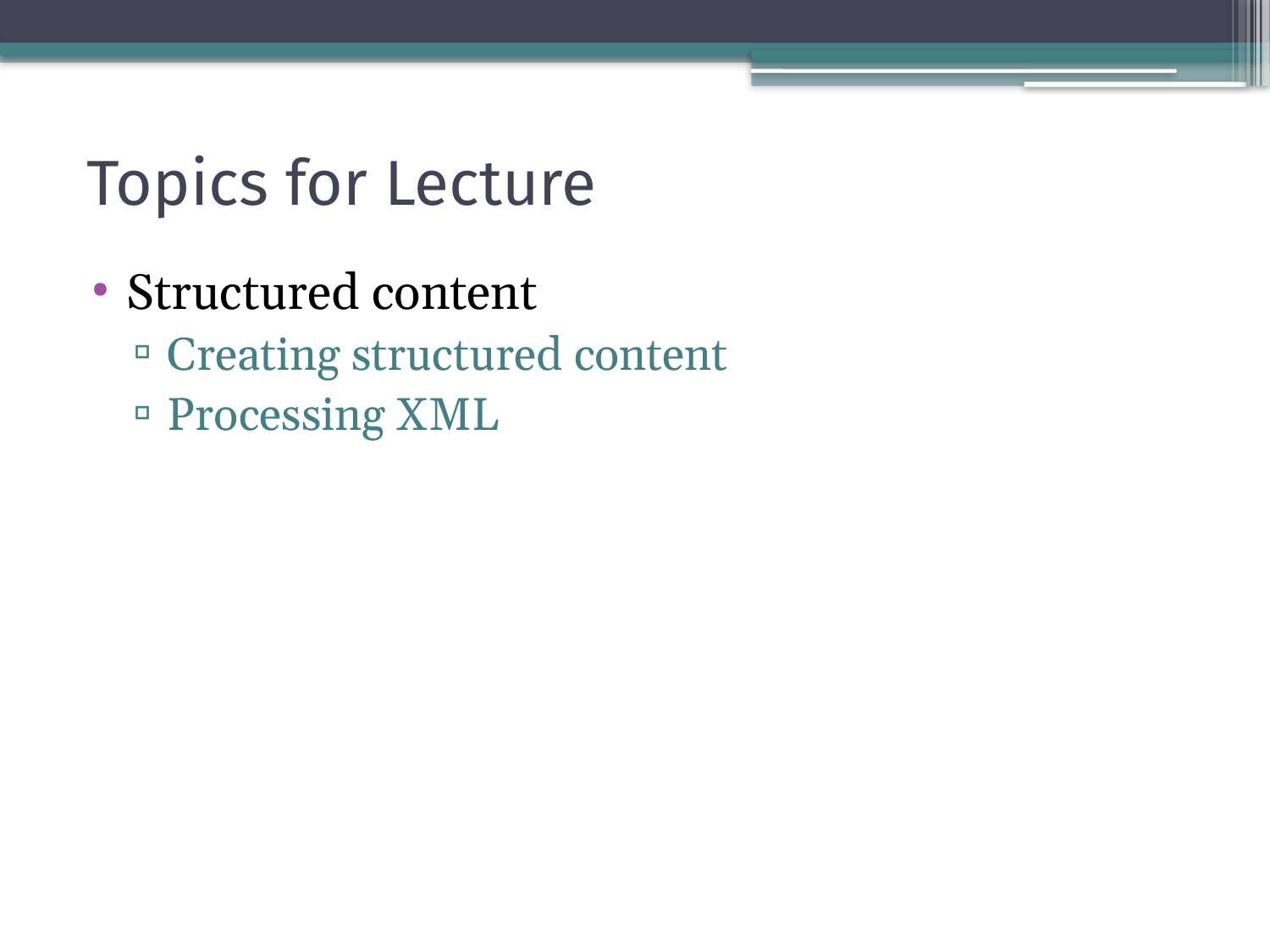

# Topics for Lecture
Structured content
Creating structured content
Processing XML